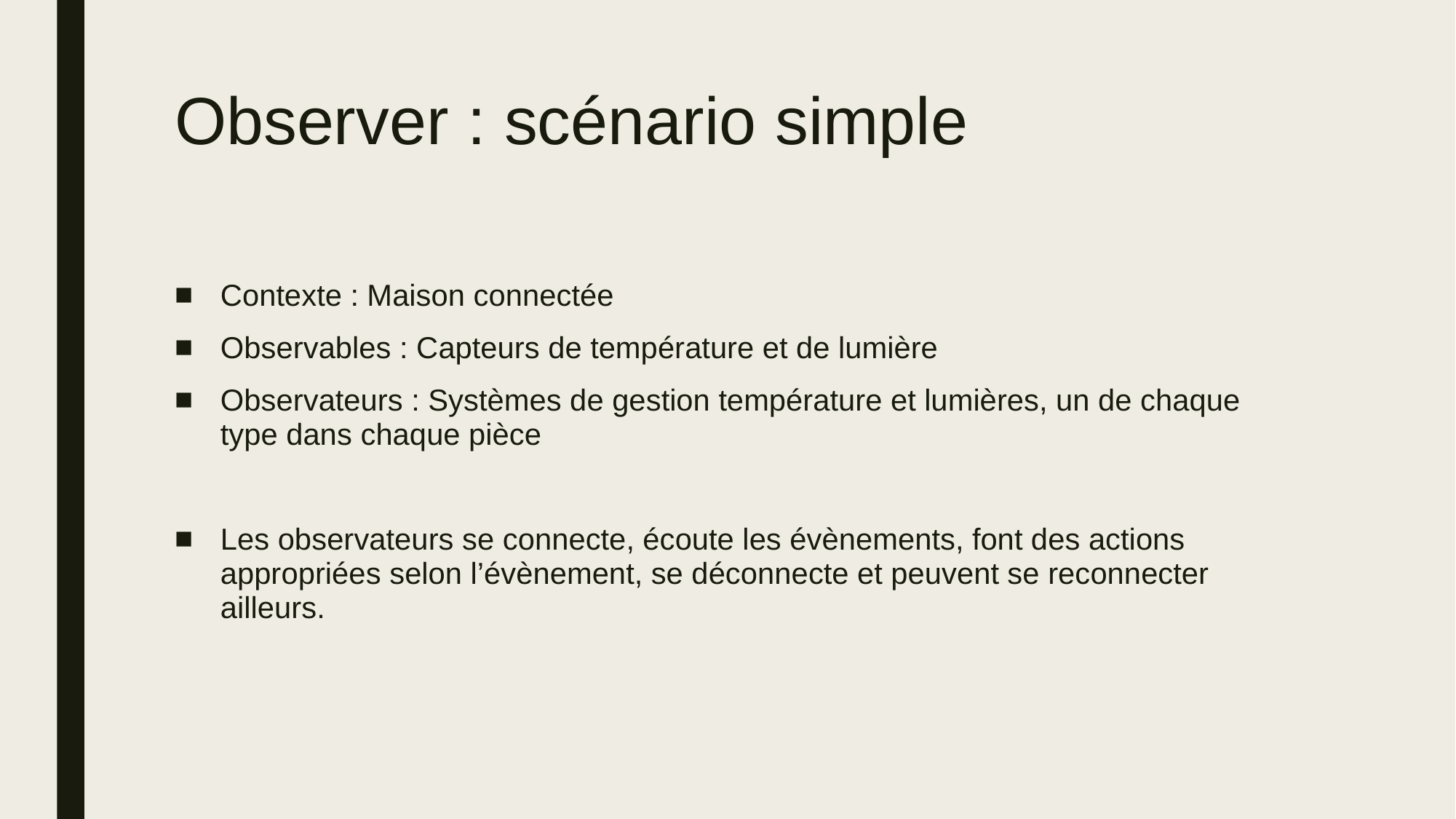

# Observer : scénario simple
Contexte : Maison connectée
Observables : Capteurs de température et de lumière
Observateurs : Systèmes de gestion température et lumières, un de chaque type dans chaque pièce

Les observateurs se connecte, écoute les évènements, font des actions appropriées selon l’évènement, se déconnecte et peuvent se reconnecter ailleurs.